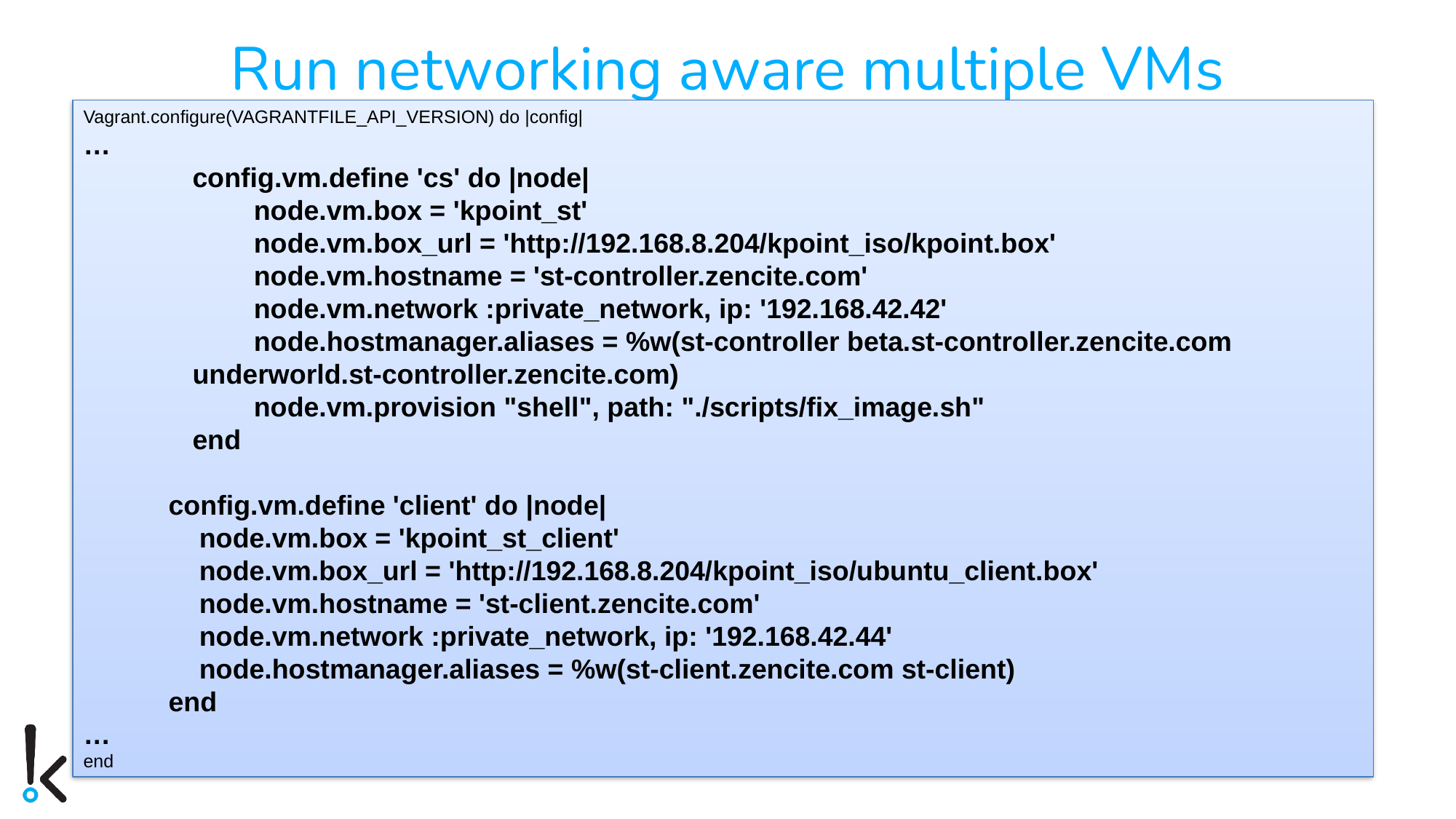

# Run networking aware multiple VMs
Vagrant.configure(VAGRANTFILE_API_VERSION) do |config|
…
config.vm.define 'cs' do |node|
        node.vm.box = 'kpoint_st'
        node.vm.box_url = 'http://192.168.8.204/kpoint_iso/kpoint.box'
        node.vm.hostname = 'st-controller.zencite.com'
        node.vm.network :private_network, ip: '192.168.42.42'
        node.hostmanager.aliases = %w(st-controller beta.st-controller.zencite.com underworld.st-controller.zencite.com)
        node.vm.provision "shell", path: "./scripts/fix_image.sh"
end

    config.vm.define 'client' do |node|
        node.vm.box = 'kpoint_st_client'
        node.vm.box_url = 'http://192.168.8.204/kpoint_iso/ubuntu_client.box'
        node.vm.hostname = 'st-client.zencite.com'
        node.vm.network :private_network, ip: '192.168.42.44'
        node.hostmanager.aliases = %w(st-client.zencite.com st-client)
    end
…
end